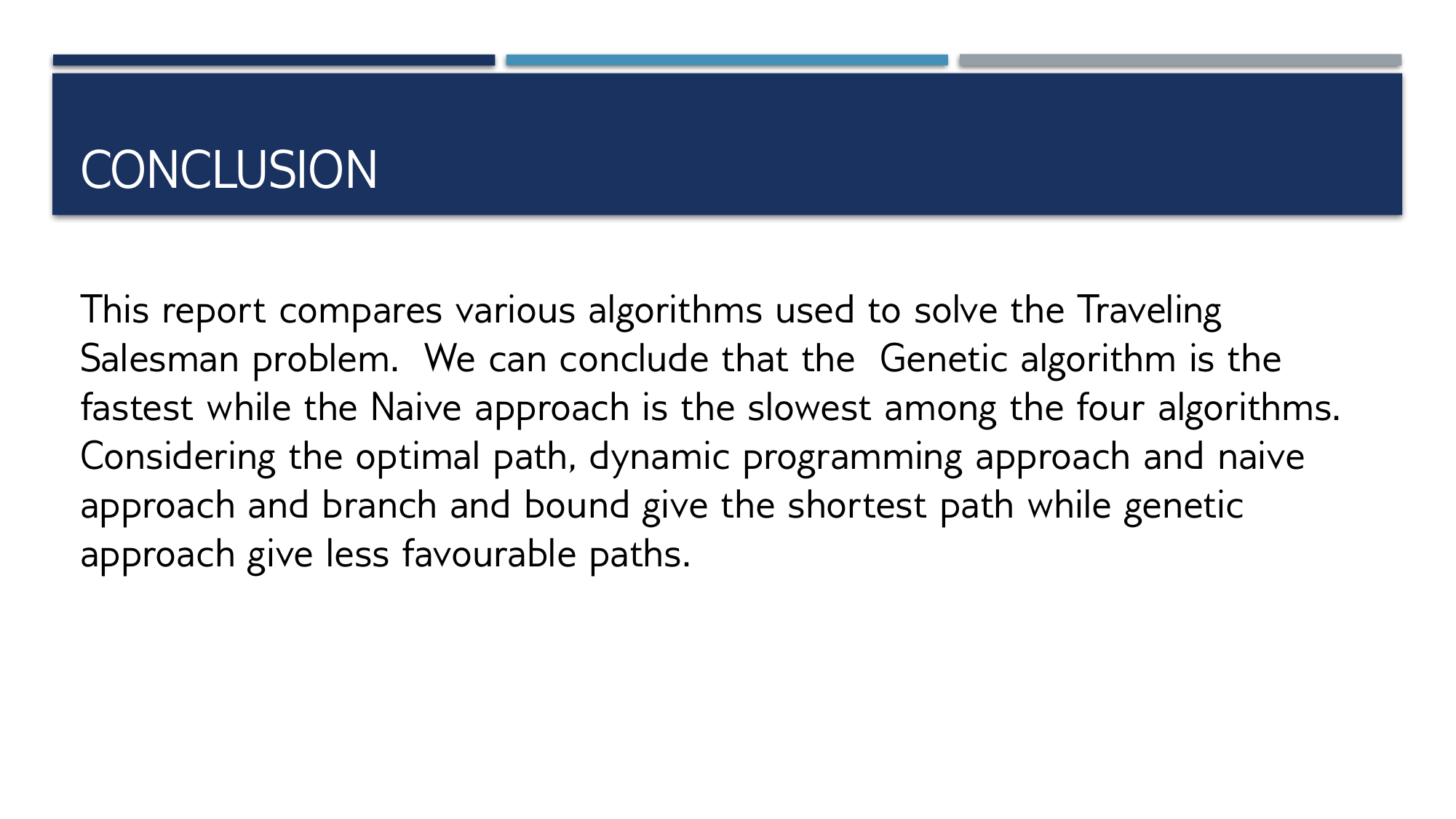

CONCLUSION
This report compares various algorithms used to solve the Traveling Salesman problem.  We can conclude that the  Genetic algorithm is the fastest while the Naive approach is the slowest among the four algorithms.
Considering the optimal path, dynamic programming approach and naive approach and branch and bound give the shortest path while genetic approach give less favourable paths.